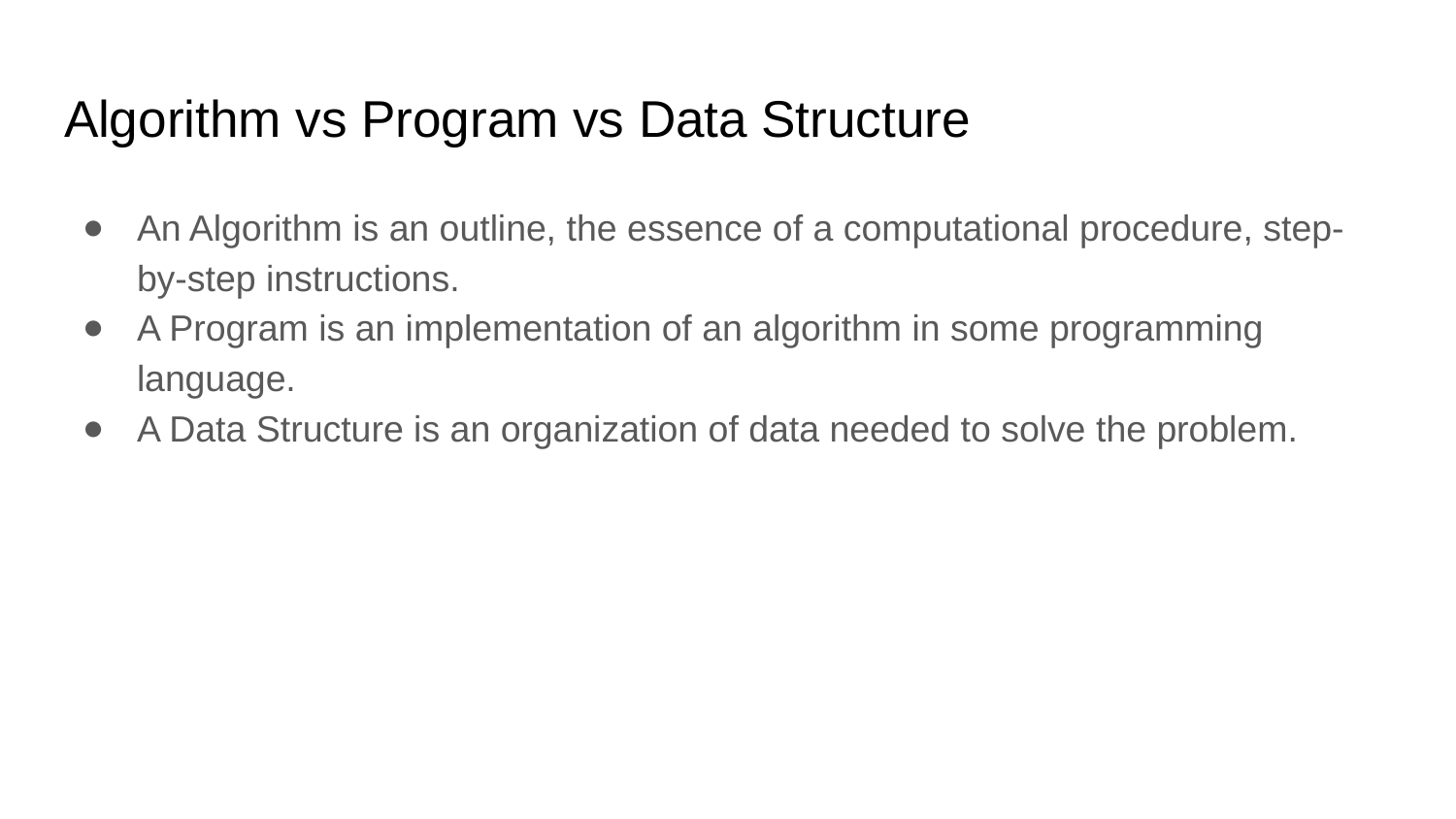

# Algorithm vs Program vs Data Structure
An Algorithm is an outline, the essence of a computational procedure, step-by-step instructions.
A Program is an implementation of an algorithm in some programming language.
A Data Structure is an organization of data needed to solve the problem.